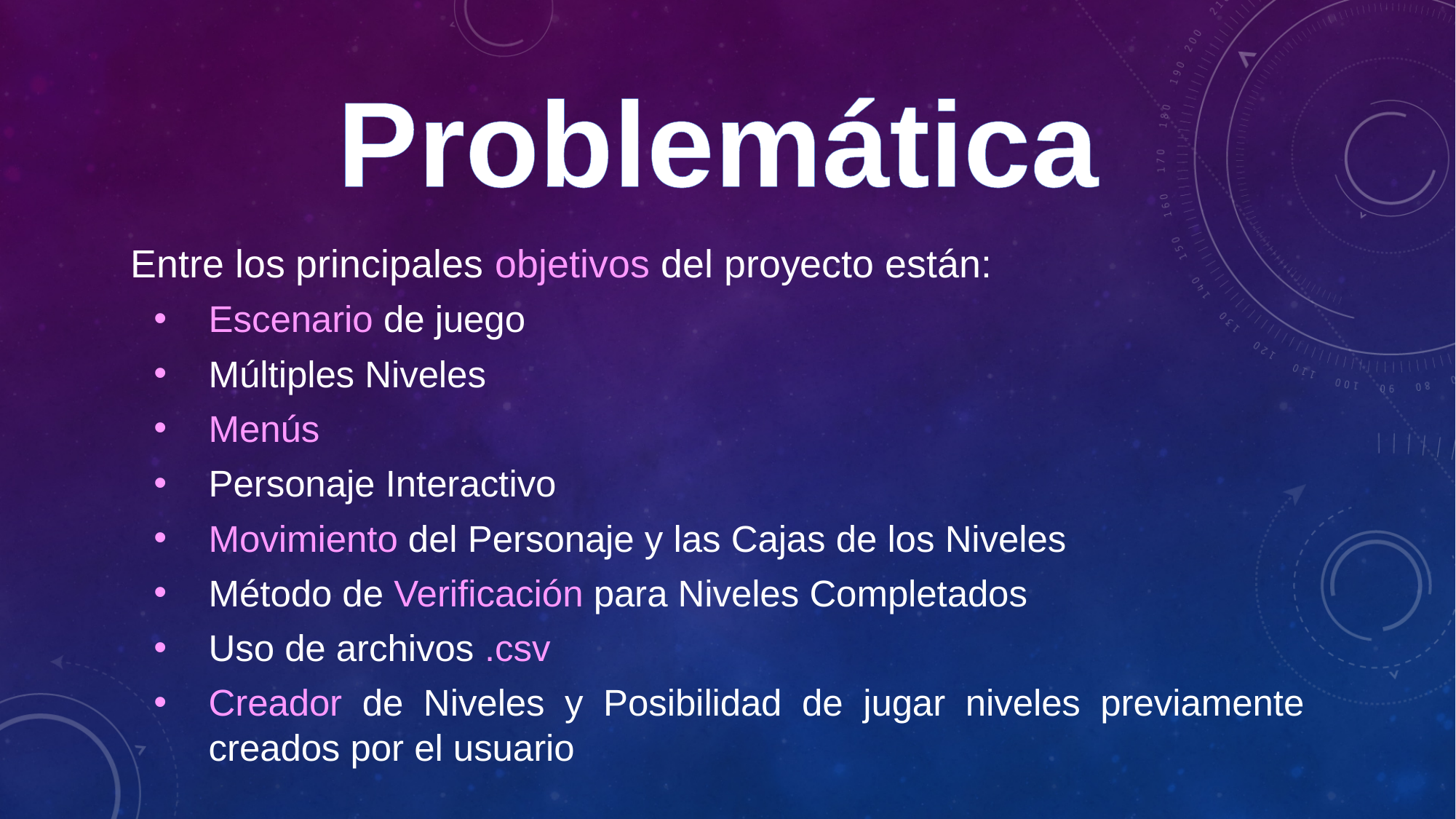

# Problemática
Entre los principales objetivos del proyecto están:
Escenario de juego
Múltiples Niveles
Menús
Personaje Interactivo
Movimiento del Personaje y las Cajas de los Niveles
Método de Verificación para Niveles Completados
Uso de archivos .csv
Creador de Niveles y Posibilidad de jugar niveles previamente creados por el usuario